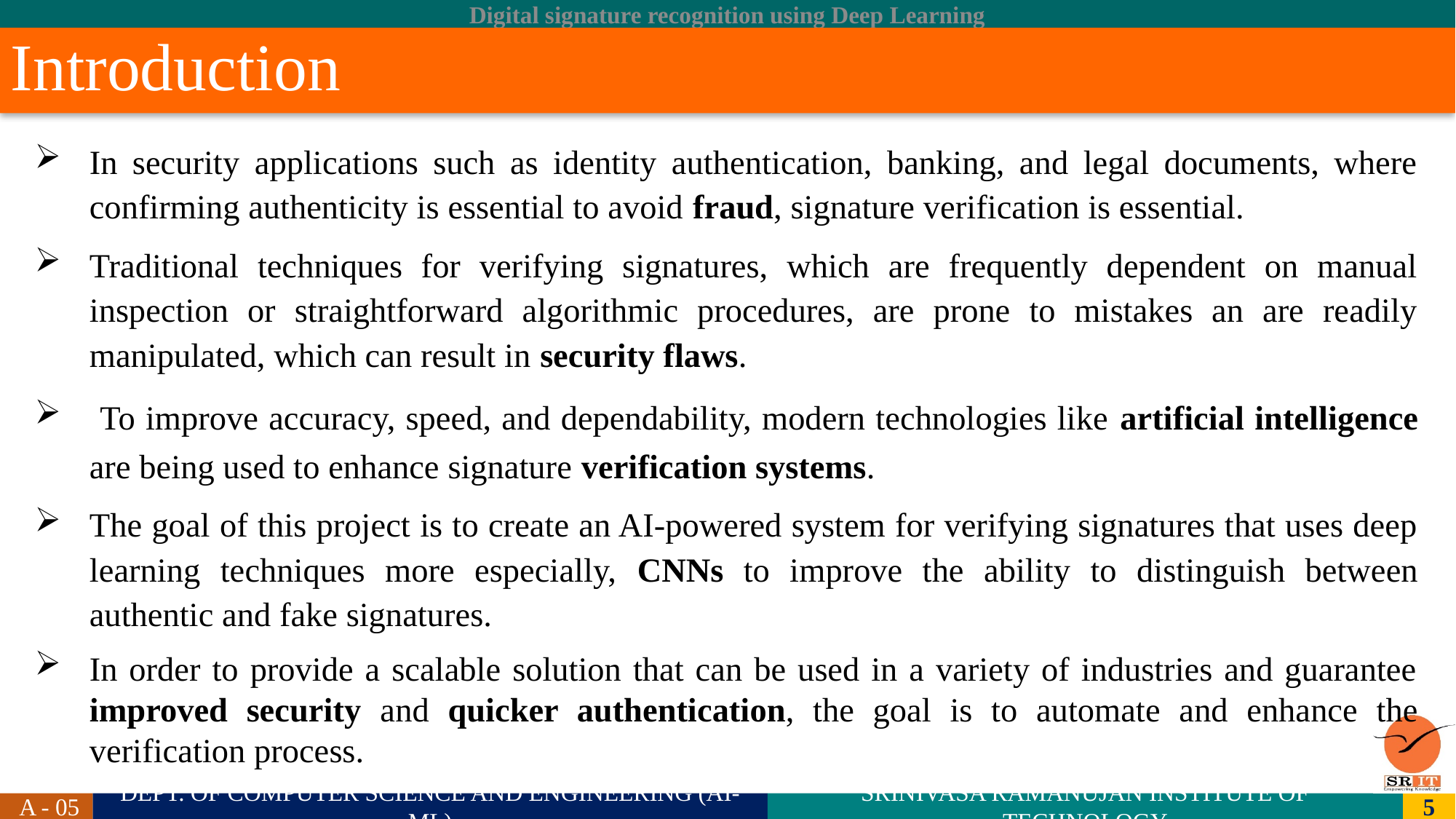

# Introduction
In security applications such as identity authentication, banking, and legal documents, where confirming authenticity is essential to avoid fraud, signature verification is essential.
Traditional techniques for verifying signatures, which are frequently dependent on manual inspection or straightforward algorithmic procedures, are prone to mistakes an are readily manipulated, which can result in security flaws.
 To improve accuracy, speed, and dependability, modern technologies like artificial intelligence are being used to enhance signature verification systems.
The goal of this project is to create an AI-powered system for verifying signatures that uses deep learning techniques more especially, CNNs to improve the ability to distinguish between authentic and fake signatures.
In order to provide a scalable solution that can be used in a variety of industries and guarantee improved security and quicker authentication, the goal is to automate and enhance the verification process.